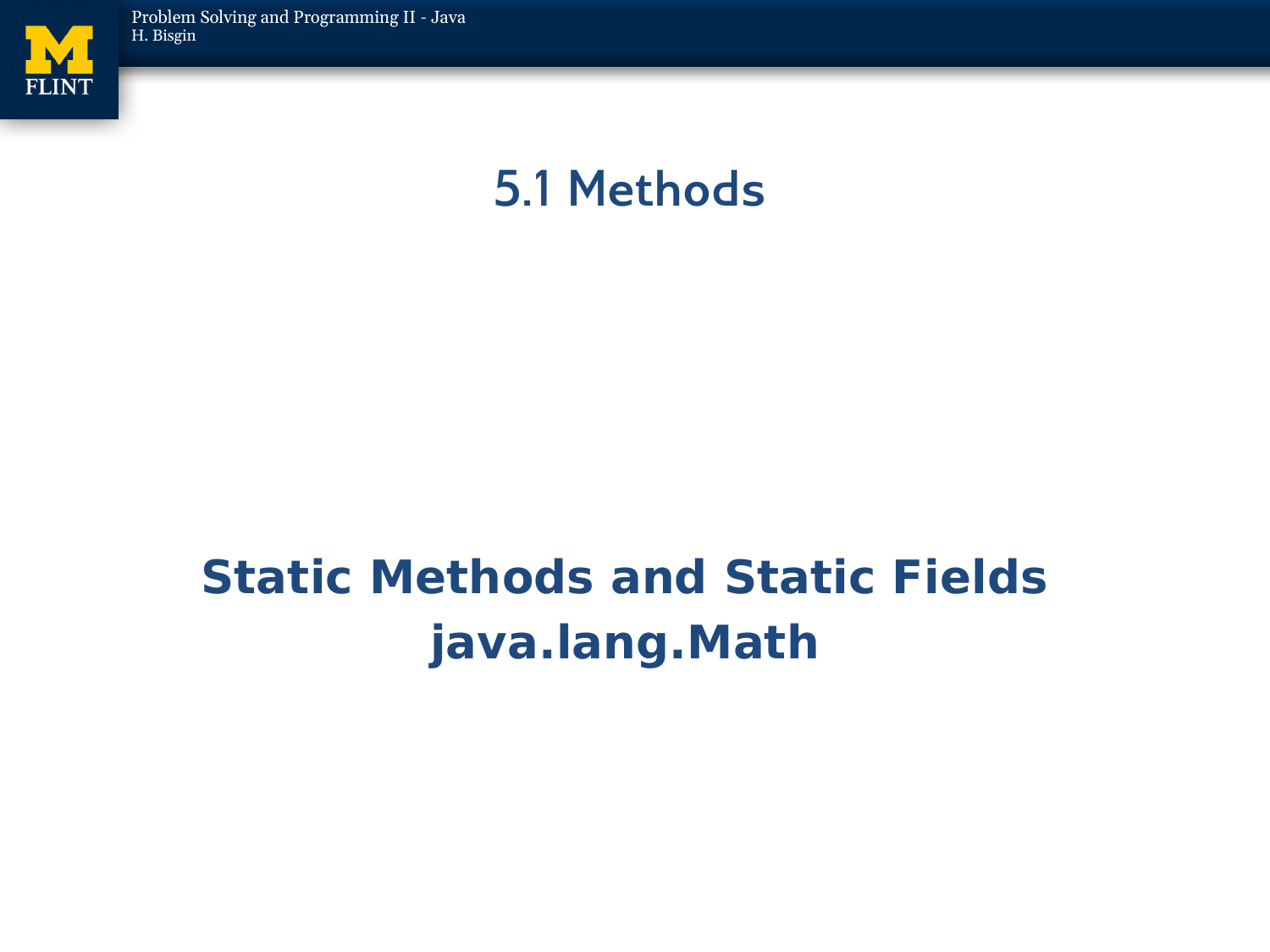

# 5.1 Methods
Static Methods and Static Fields
java.lang.Math